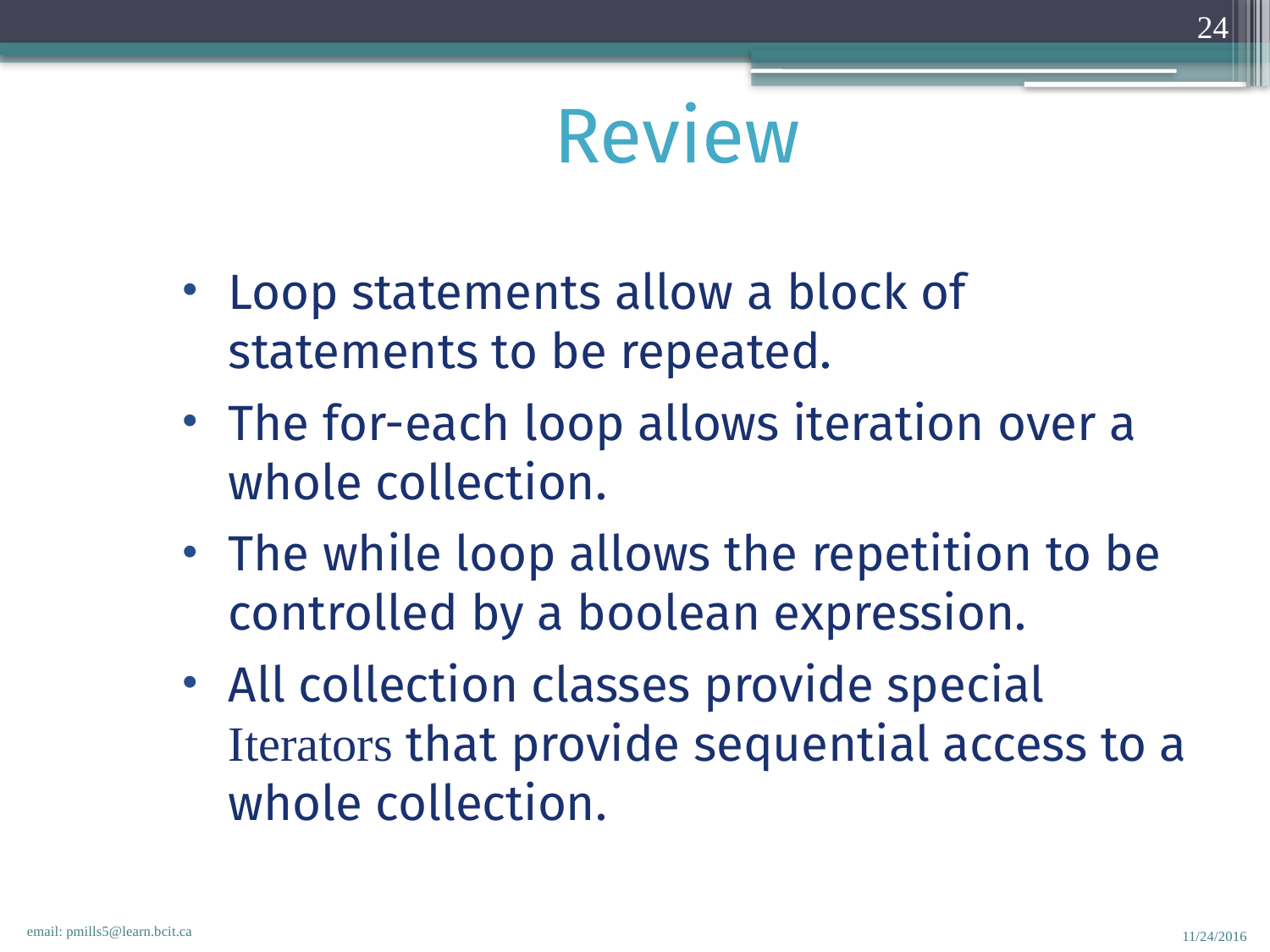

24
Review
Loop statements allow a block of statements to be repeated.
The for-each loop allows iteration over a whole collection.
The while loop allows the repetition to be controlled by a boolean expression.
All collection classes provide special Iterators that provide sequential access to a whole collection.
email: pmills5@learn.bcit.ca
11/24/2016